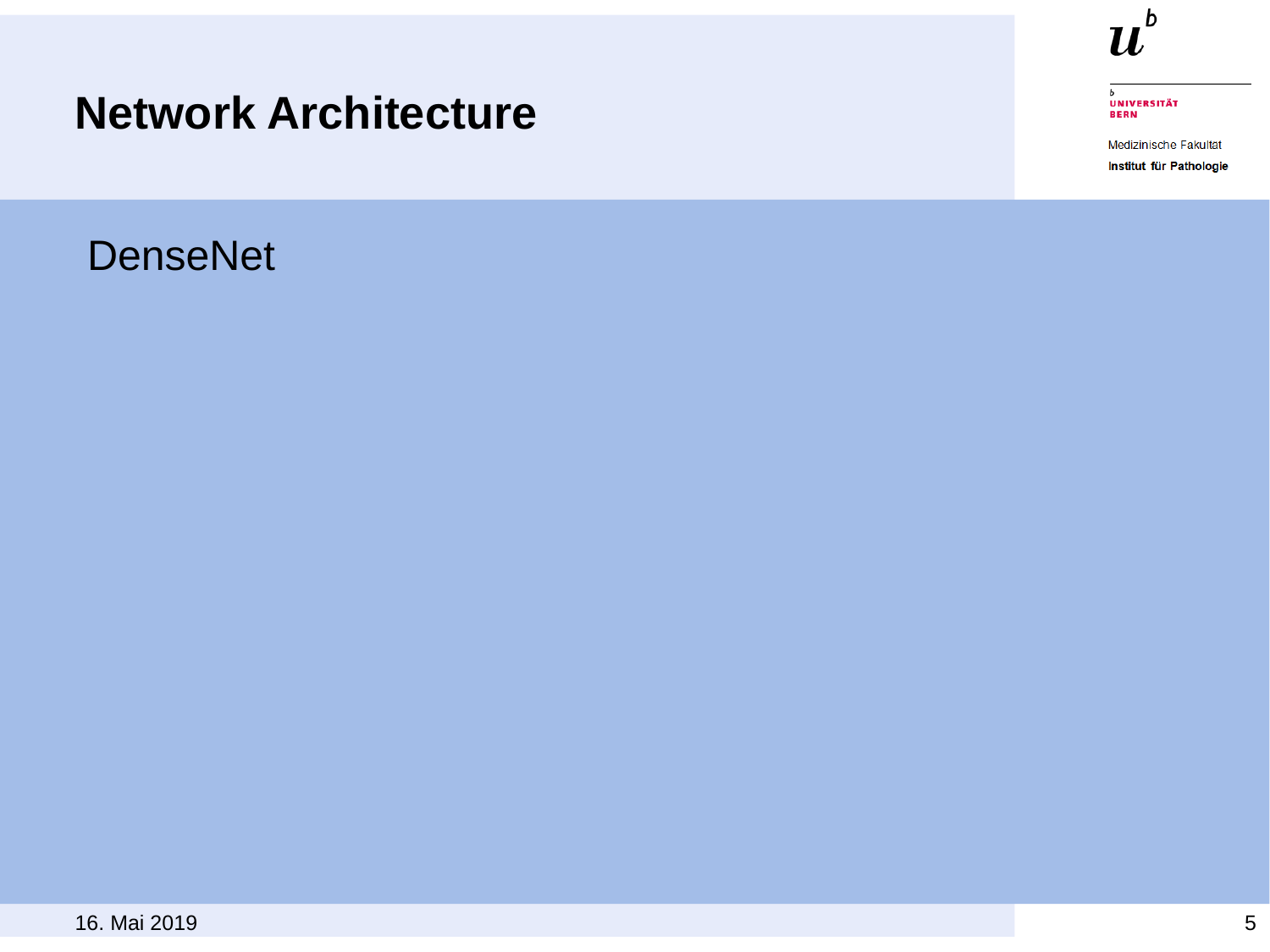

# Network Architecture
DenseNet
16. Mai 2019
5